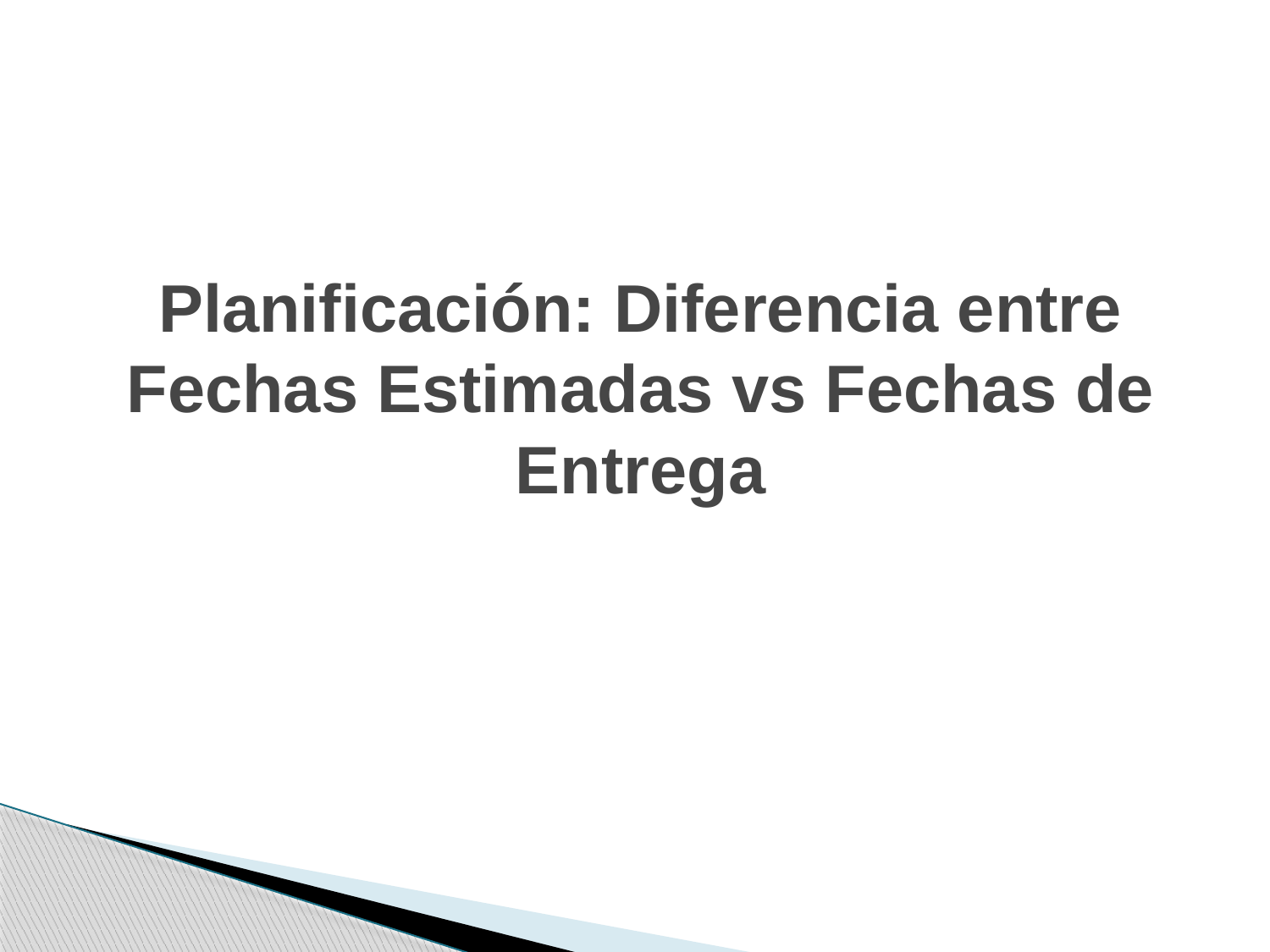

# Planificación: Diferencia entre Fechas Estimadas vs Fechas de Entrega